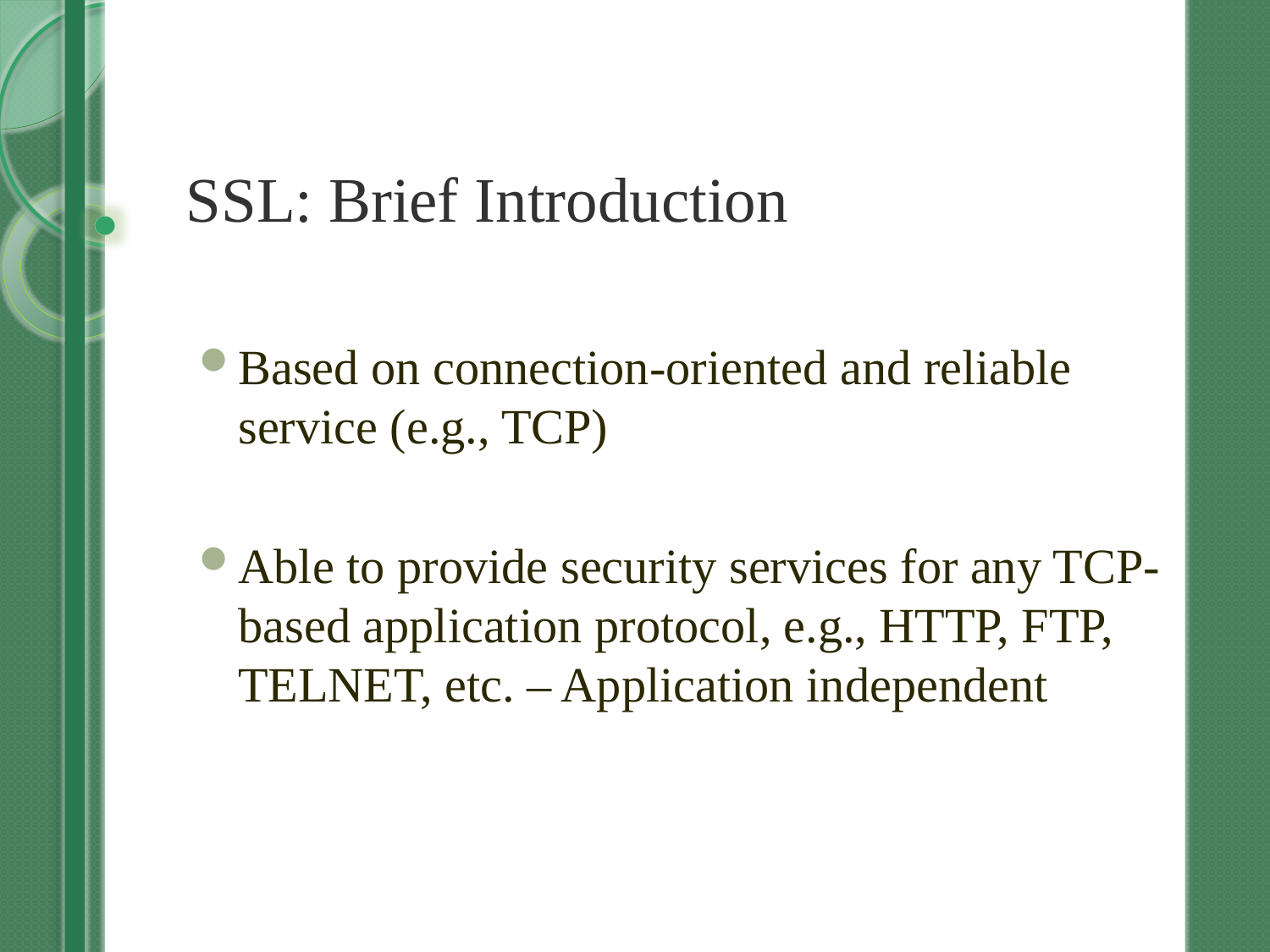

# SSL: Brief Introduction

Based on connection-oriented and reliable service (e.g., TCP)

Able to provide security services for any TCP-based application protocol, e.g., HTTP, FTP, TELNET, etc. – Application independent